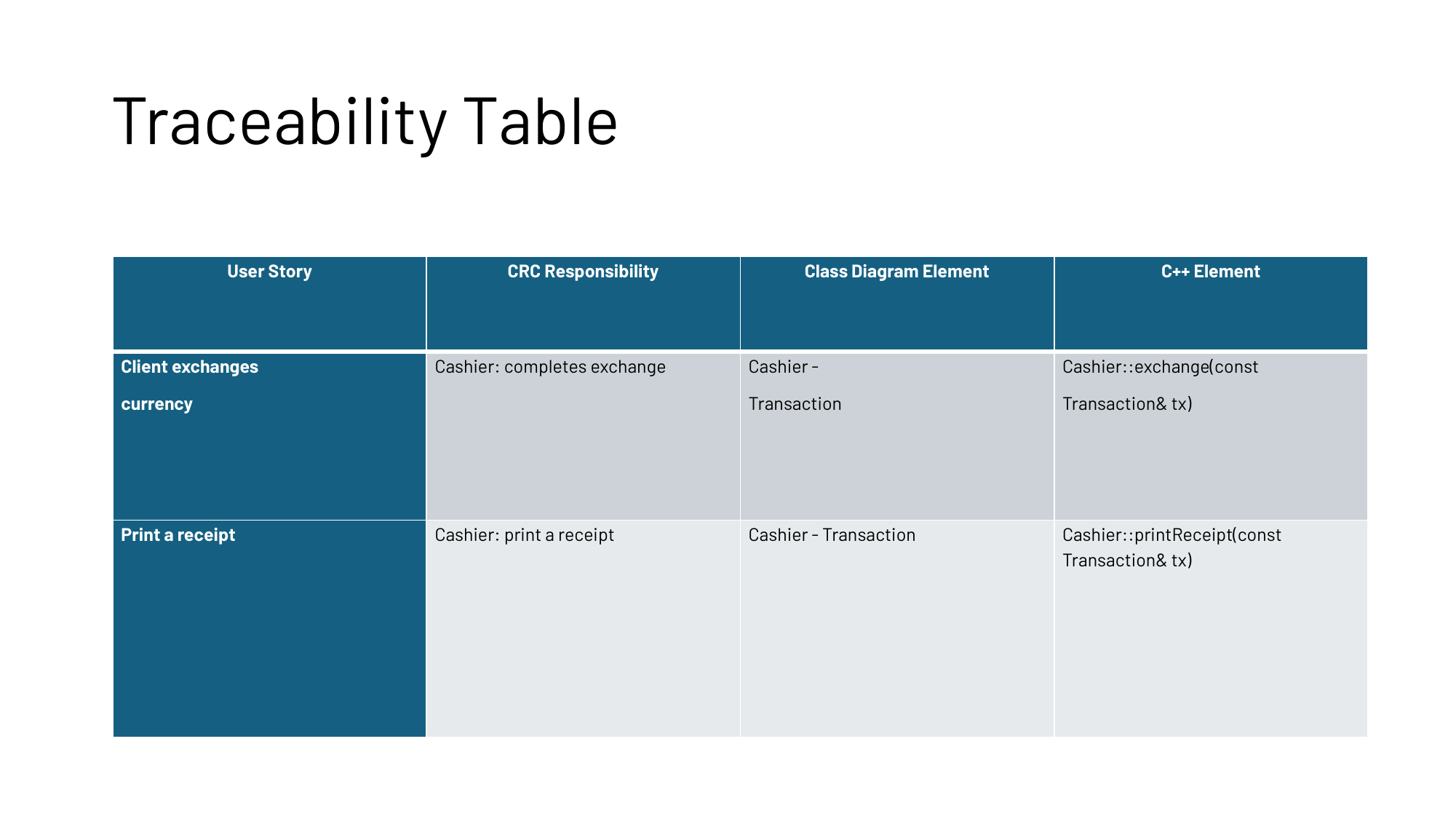

# Traceability Table
| User Story | CRC Responsibility | Class Diagram Element | C++ Element |
| --- | --- | --- | --- |
| Client exchanges currency | Cashier: completes exchange | Cashier - Transaction | Cashier::exchange(const Transaction& tx) |
| Print a receipt | Cashier: print a receipt | Cashier - Transaction | Cashier::printReceipt(const Transaction& tx) |